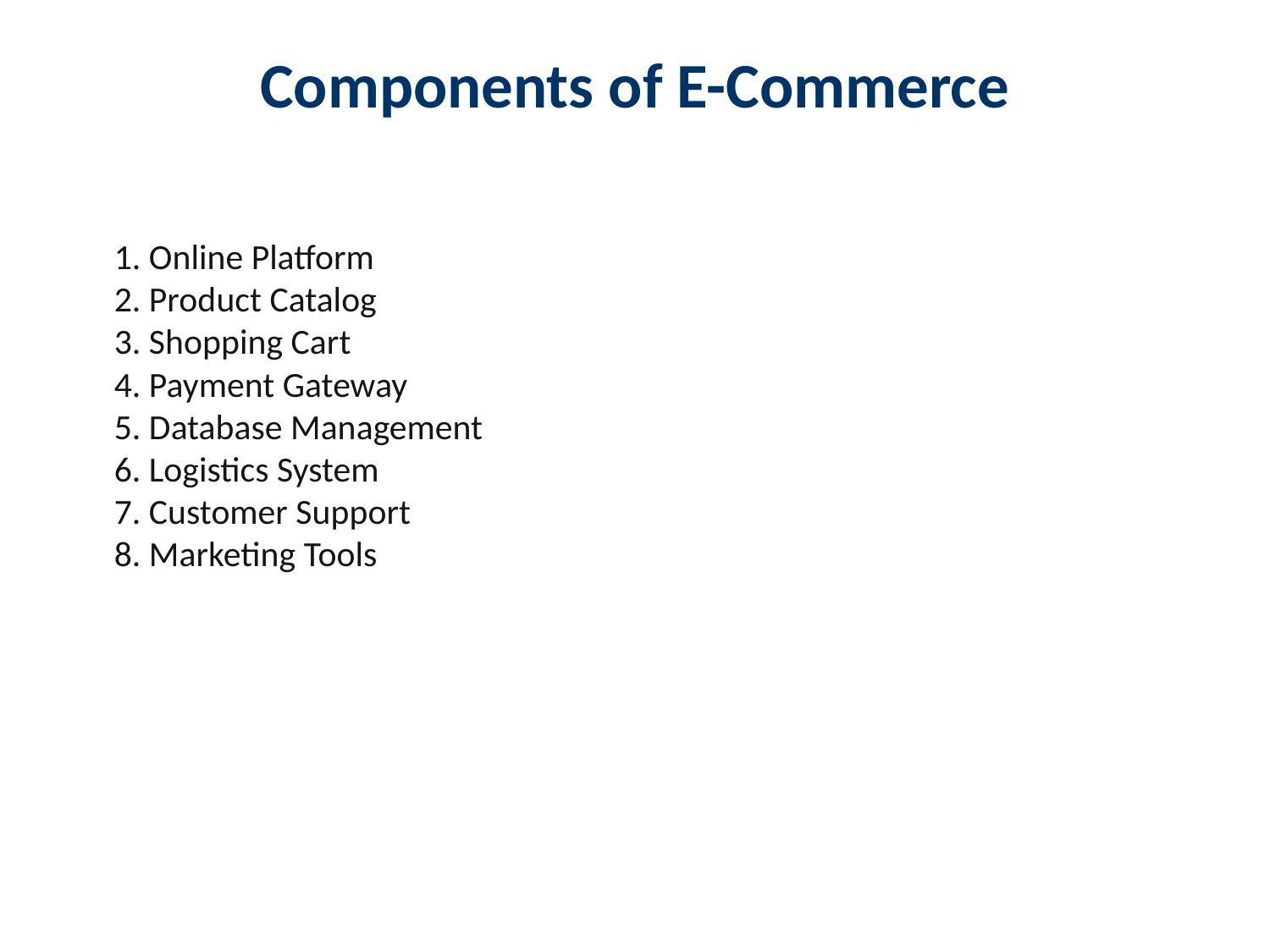

Components of E-Commerce

1. Online Platform
2. Product Catalog
3. Shopping Cart
4. Payment Gateway
5. Database Management
6. Logistics System
7. Customer Support
8. Marketing Tools